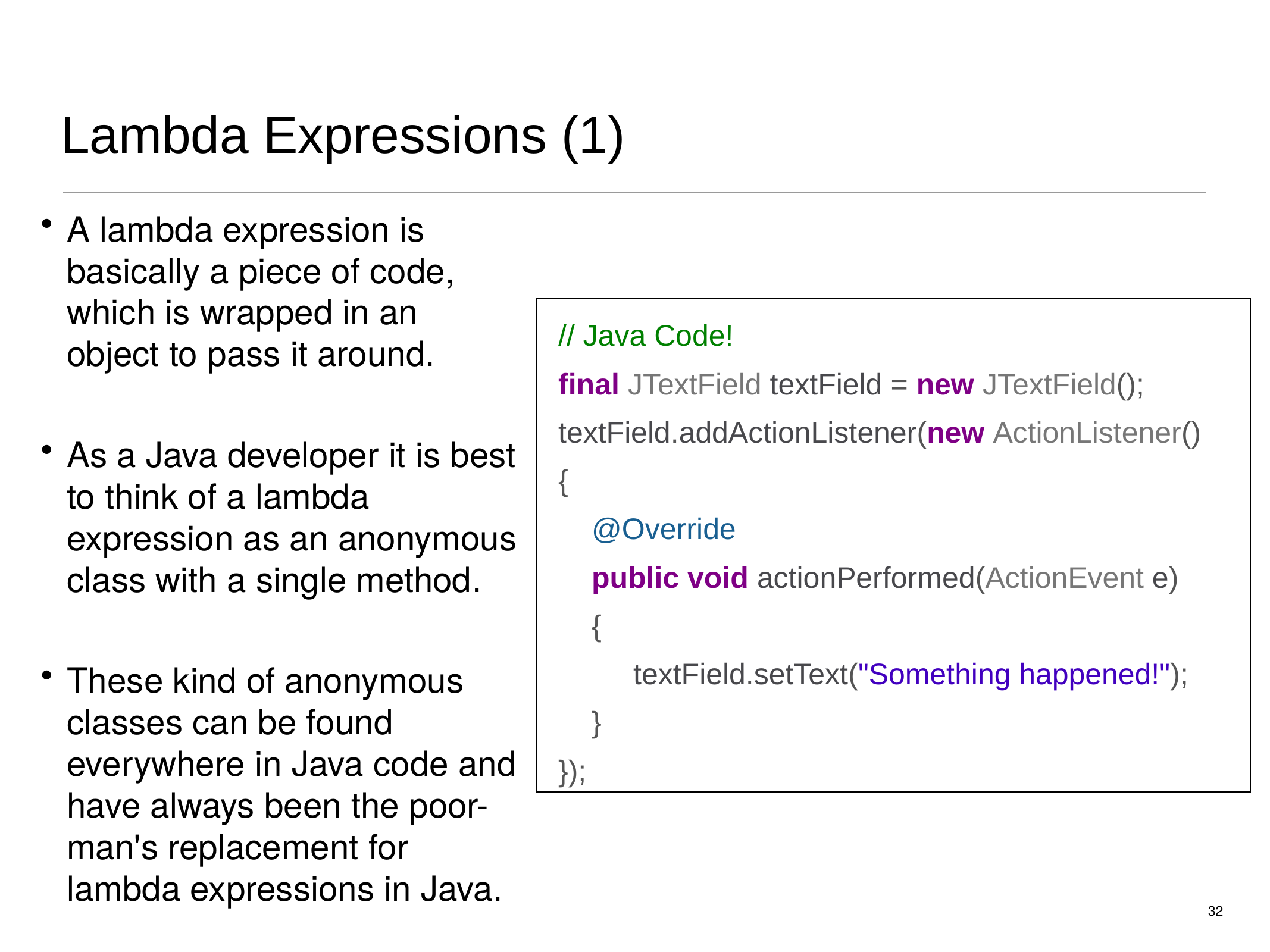

# Lambda Expressions (1)
A lambda expression is basically a piece of code, which is wrapped in an object to pass it around.
As a Java developer it is best to think of a lambda expression as an anonymous class with a single method.
These kind of anonymous classes can be found everywhere in Java code and have always been the poor-man's replacement for lambda expressions in Java.
  // Java Code!
  final JTextField textField = new JTextField();
  textField.addActionListener(new ActionListener()
  {
      @Override
      public void actionPerformed(ActionEvent e)
      {
           textField.setText("Something happened!");
      }
  });
32